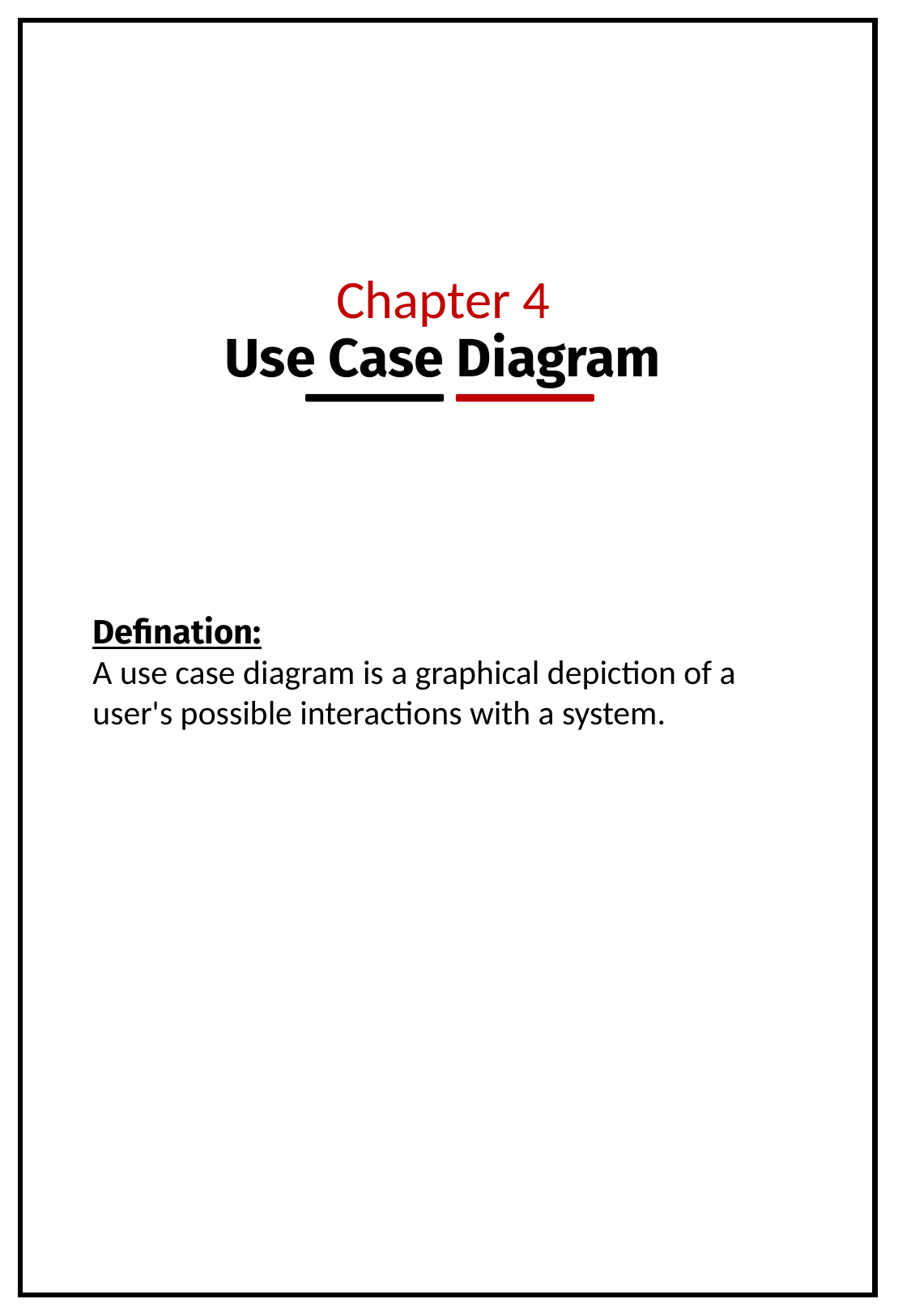

# Chapter 4 Use Case Diagram

Defination:
A use case diagram is a graphical depiction of a user's possible interactions with a system.